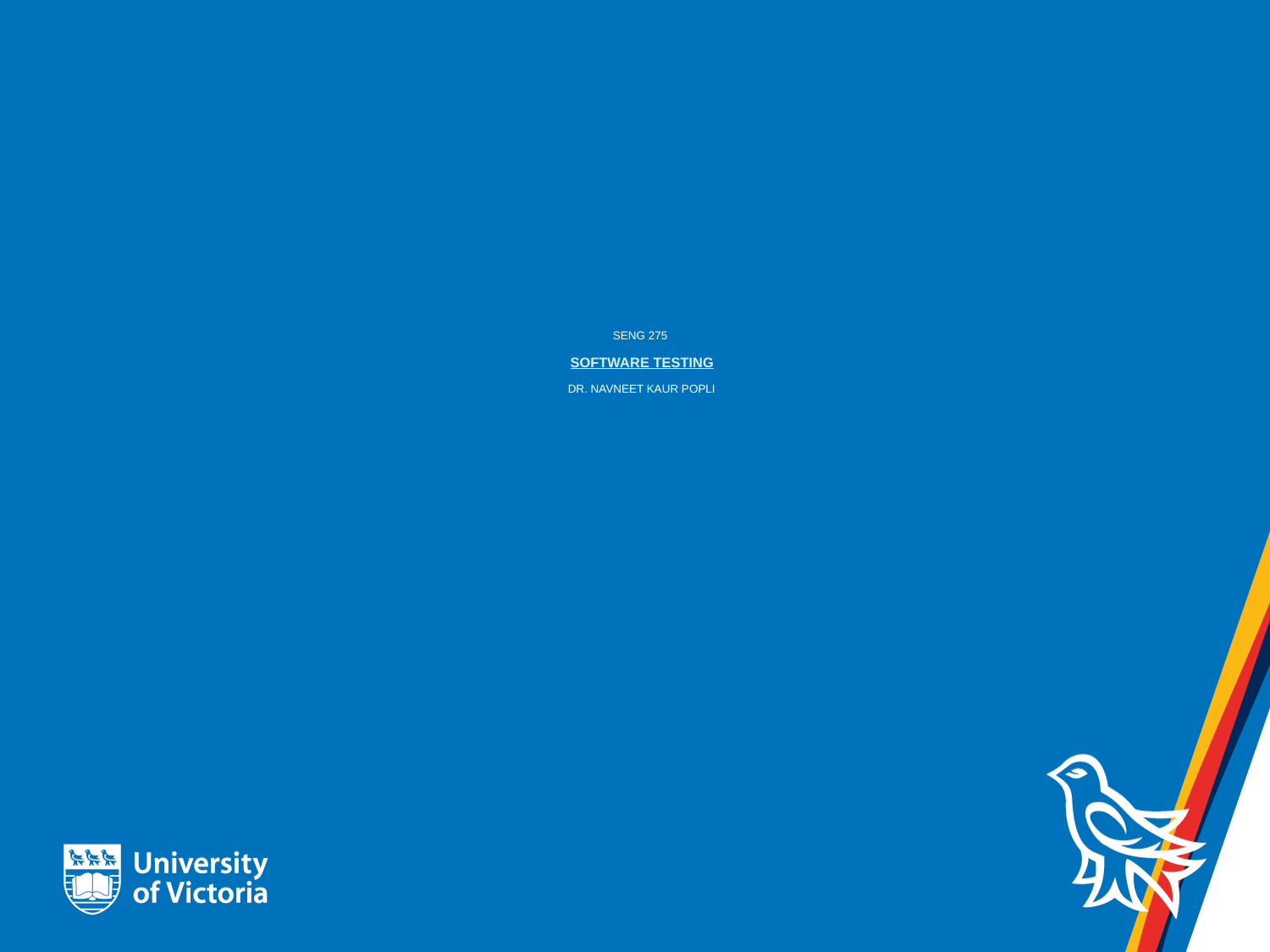

# Seng 275 software testing dr. navneet kaur popli